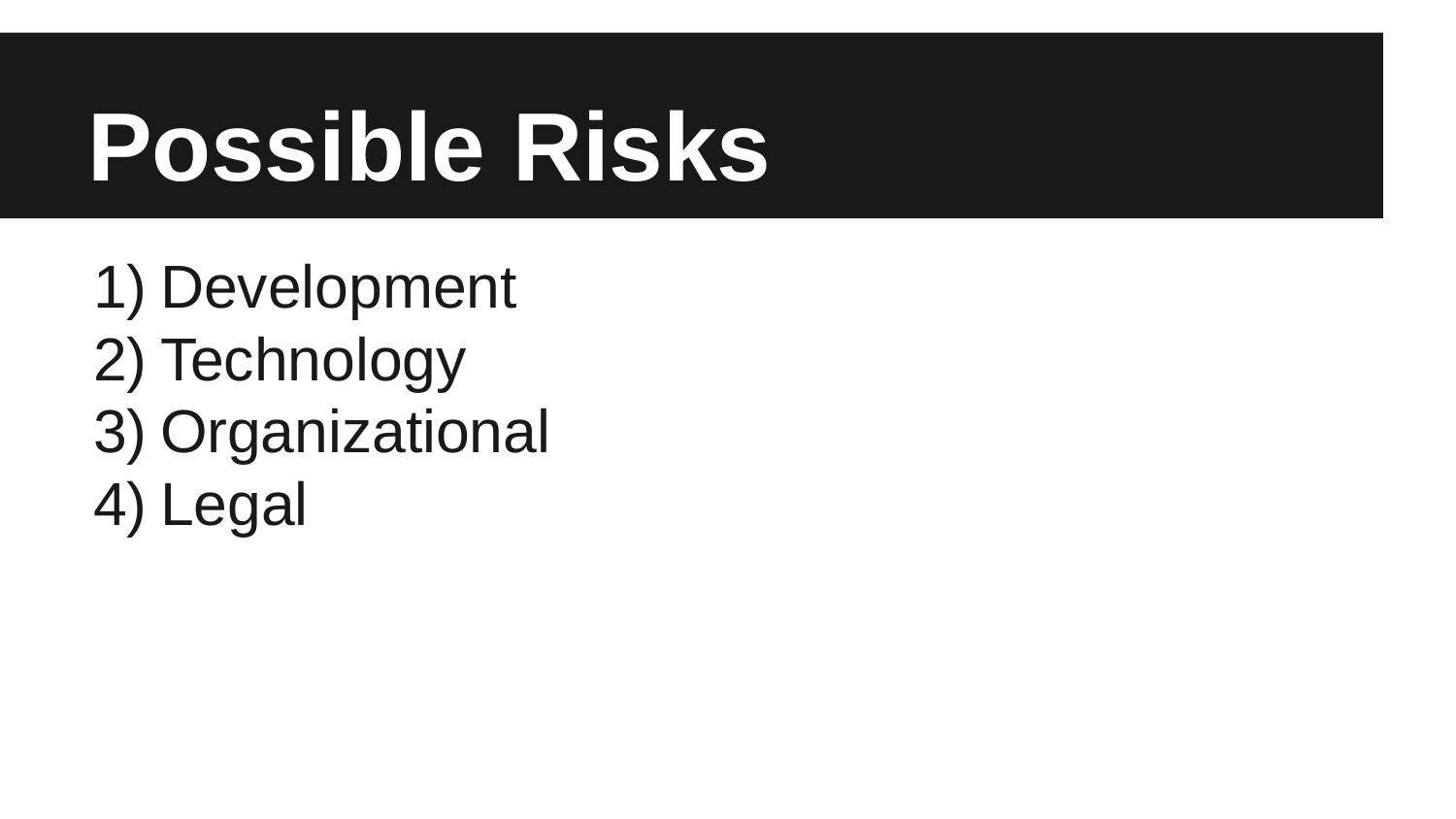

# Possible Risks
Development
Technology
Organizational
Legal